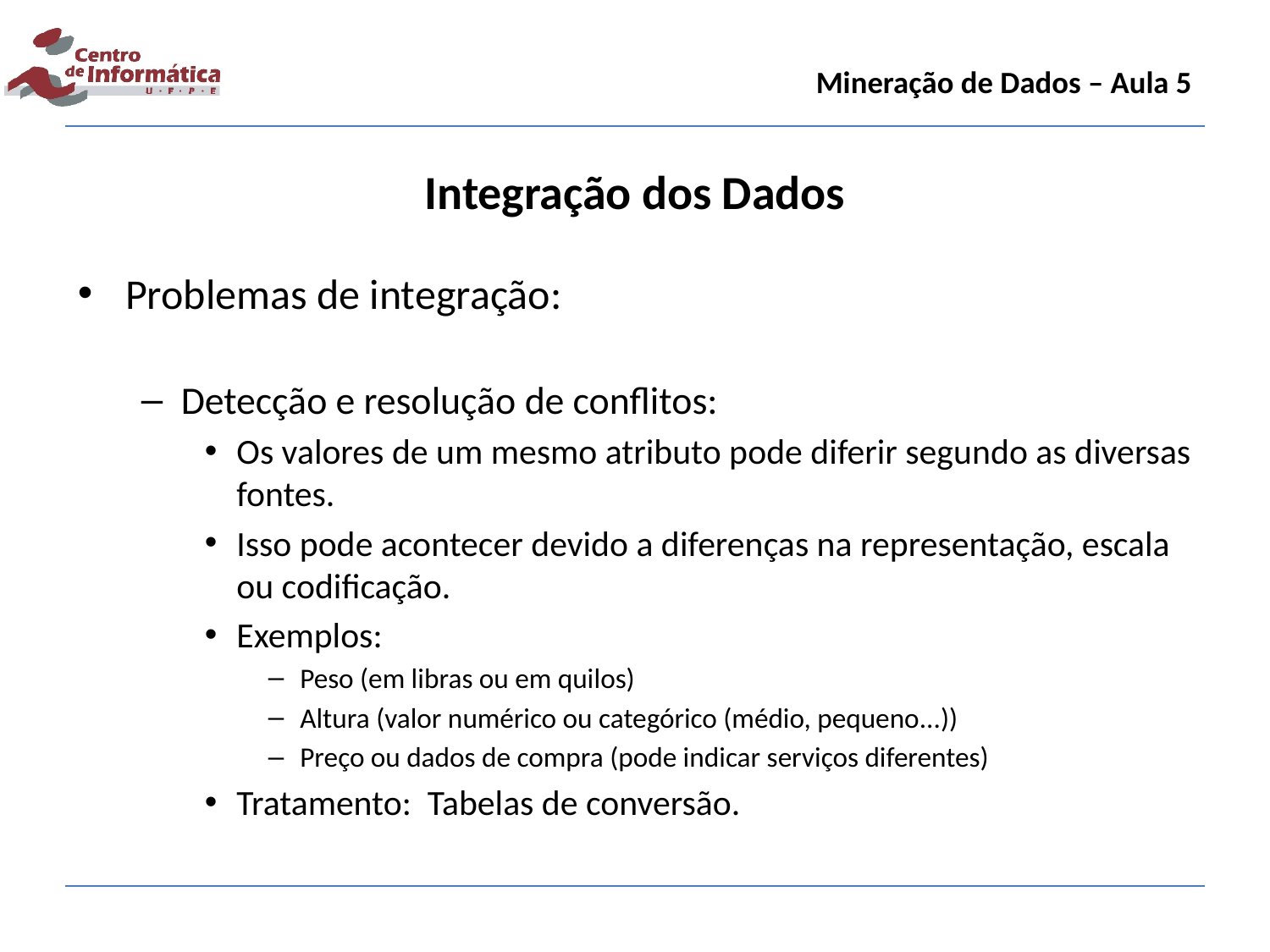

Mineração de Dados – Aula 5

Integração dos Dados
Problemas de integração:

Detecção e resolução de conflitos:
Os valores de um mesmo atributo pode diferir segundo as diversas fontes.
Isso pode acontecer devido a diferenças na representação, escala ou codificação.
Exemplos:
Peso (em libras ou em quilos)
Altura (valor numérico ou categórico (médio, pequeno...))
Preço ou dados de compra (pode indicar serviços diferentes)
Tratamento:  Tabelas de conversão.